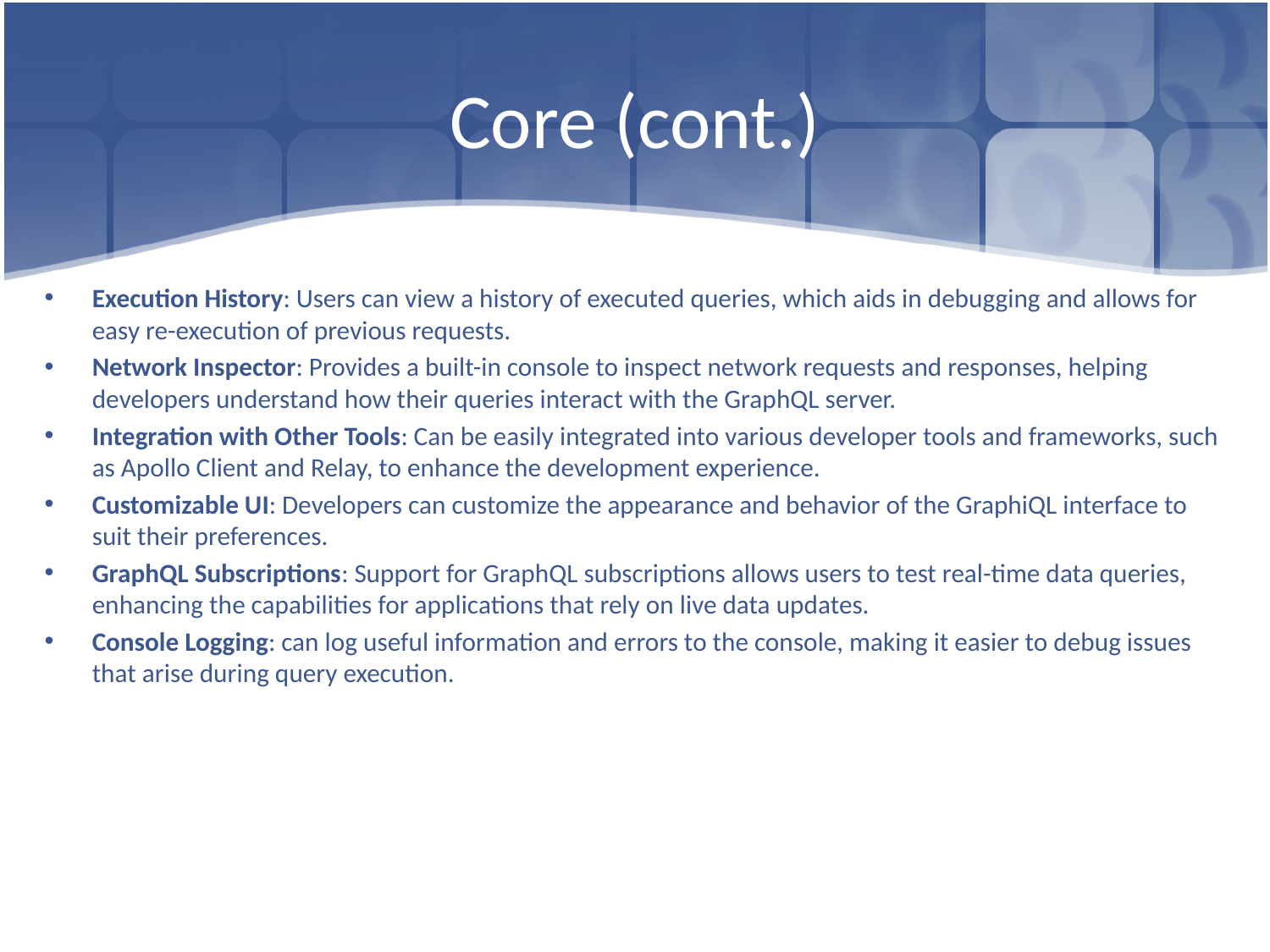

# Core (cont.)
Execution History: Users can view a history of executed queries, which aids in debugging and allows for easy re-execution of previous requests.
Network Inspector: Provides a built-in console to inspect network requests and responses, helping developers understand how their queries interact with the GraphQL server.
Integration with Other Tools: Can be easily integrated into various developer tools and frameworks, such as Apollo Client and Relay, to enhance the development experience.
Customizable UI: Developers can customize the appearance and behavior of the GraphiQL interface to suit their preferences.
GraphQL Subscriptions: Support for GraphQL subscriptions allows users to test real-time data queries, enhancing the capabilities for applications that rely on live data updates.
Console Logging: can log useful information and errors to the console, making it easier to debug issues that arise during query execution.